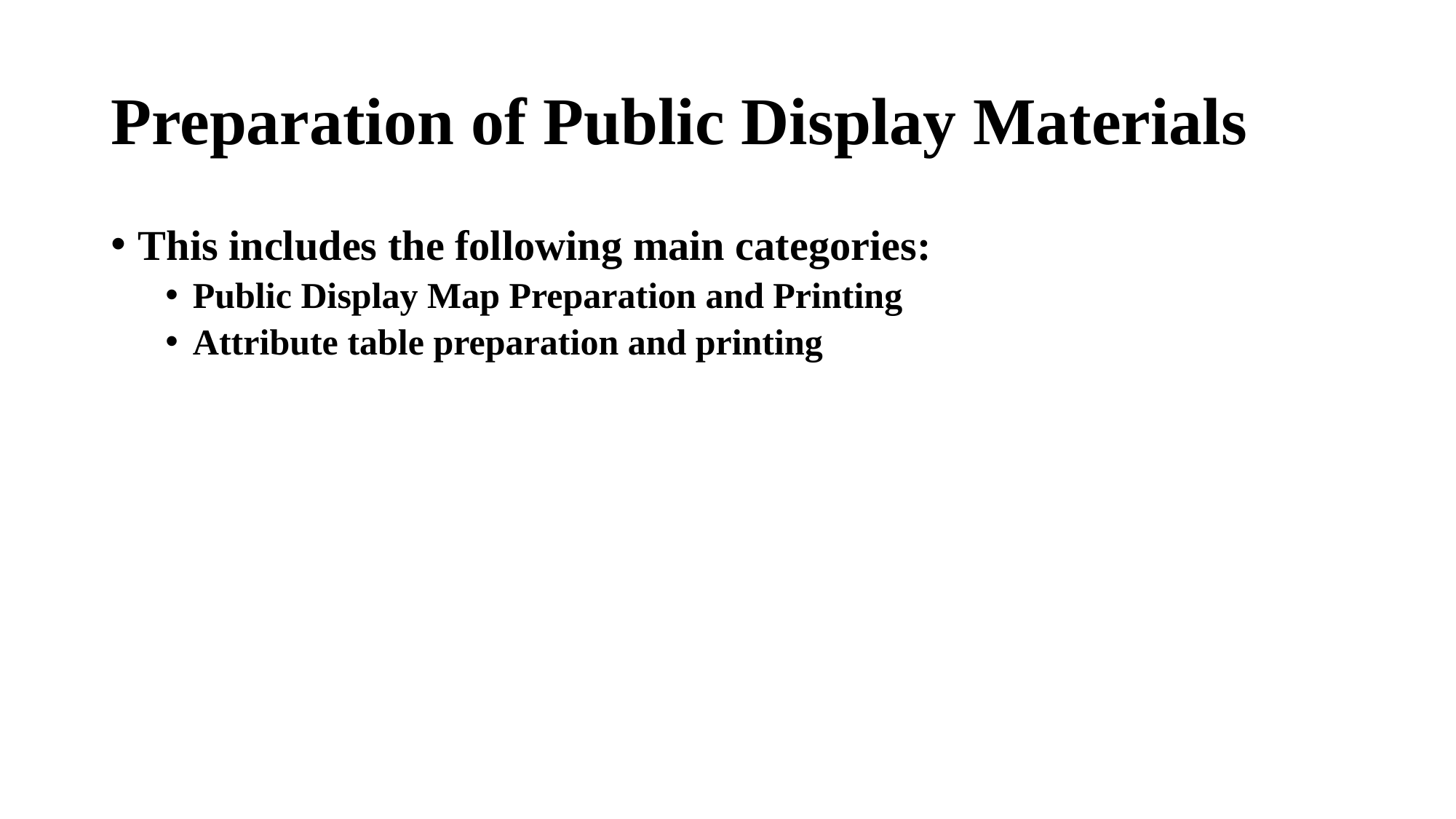

# Preparation of Public Display Materials
This includes the following main categories:
Public Display Map Preparation and Printing
Attribute table preparation and printing